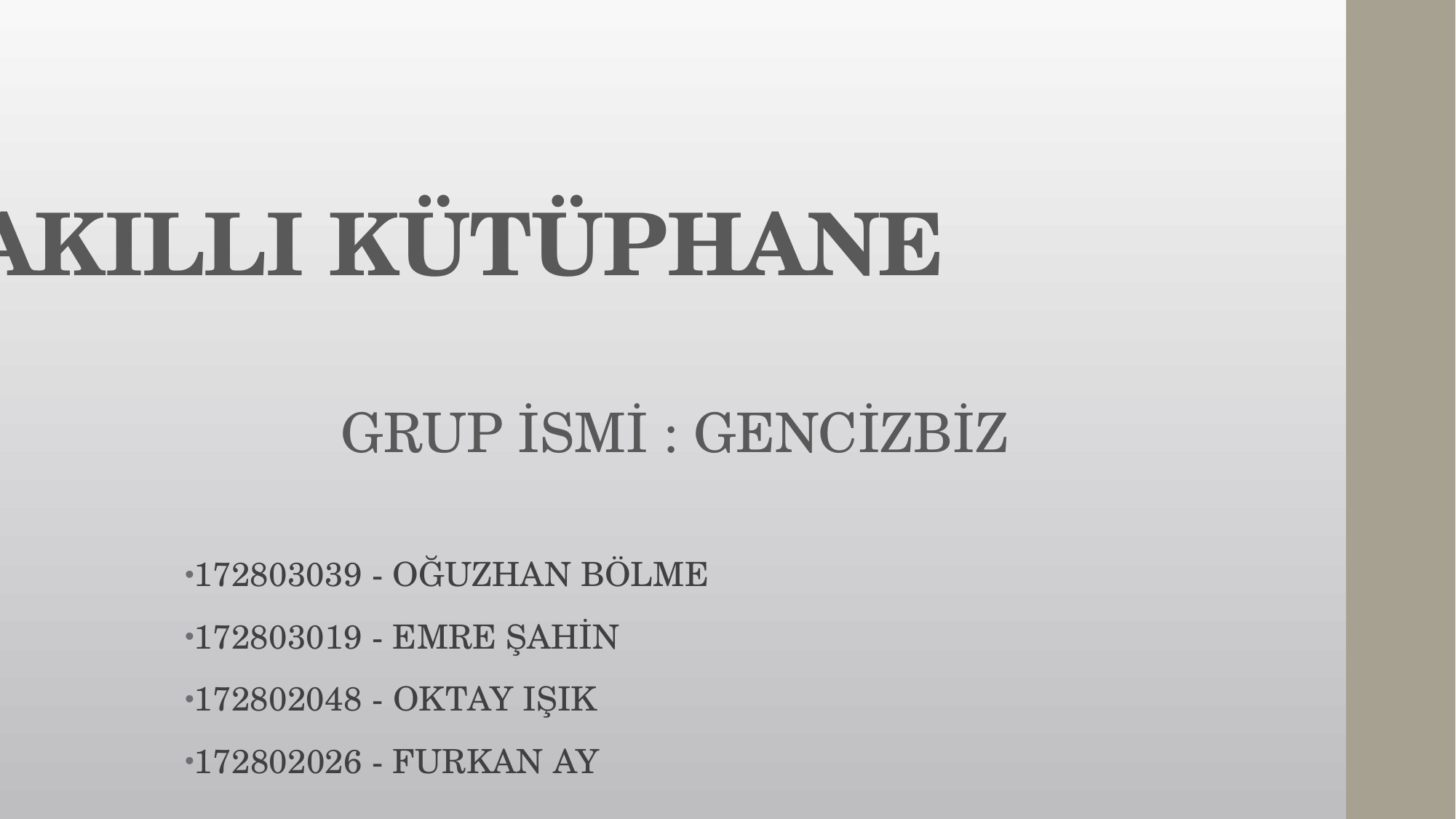

# AKILLI KÜTÜPHANE
GRUP İSMİ : GENCİZBİZ

172803039 - OĞUZHAN BÖLME
172803019 - EMRE ŞAHİN
172802048 - OKTAY IŞIK
172802026 - FURKAN AY